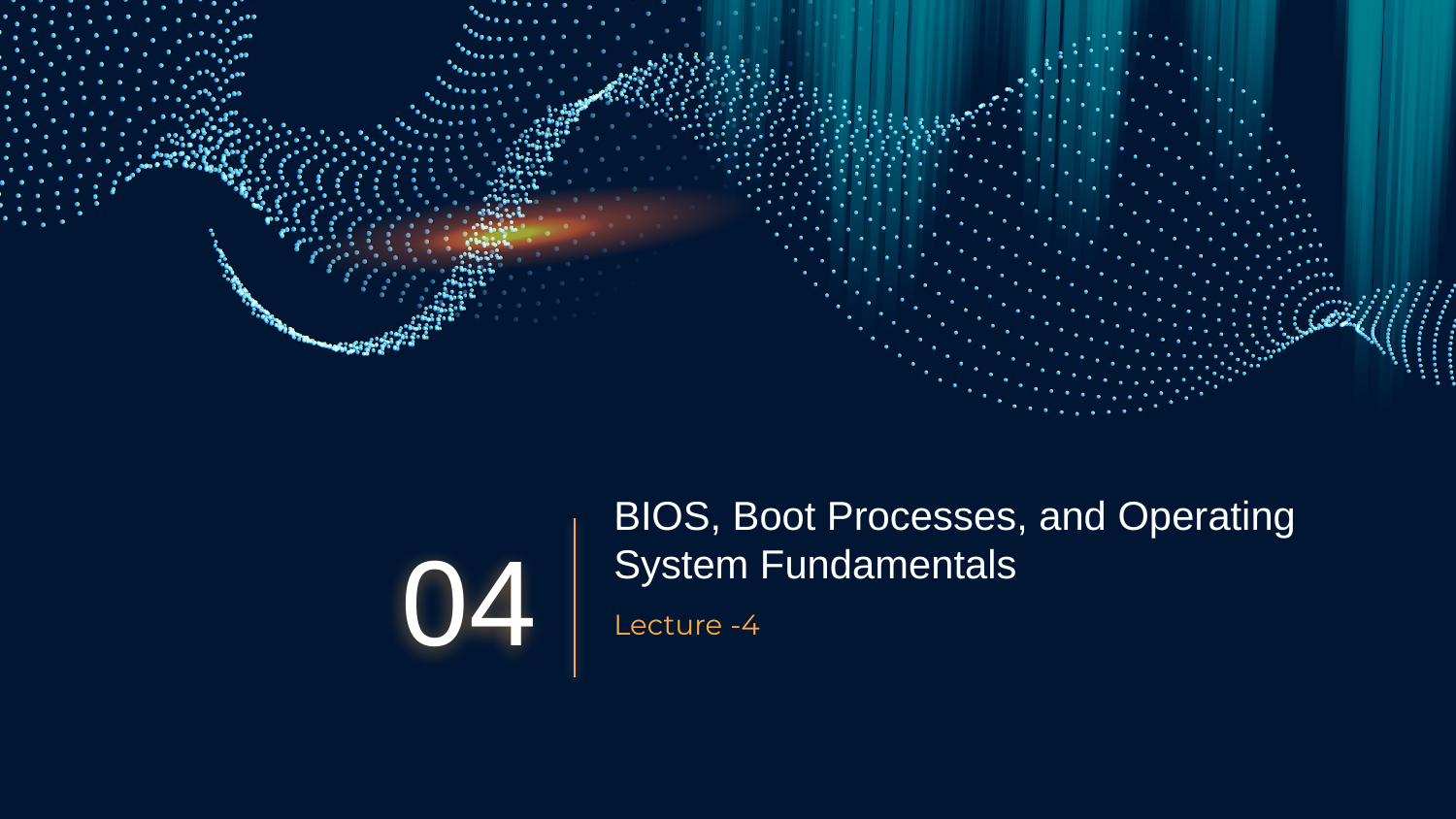

# BIOS, Boot Processes, and Operating System Fundamentals
04
Lecture -4